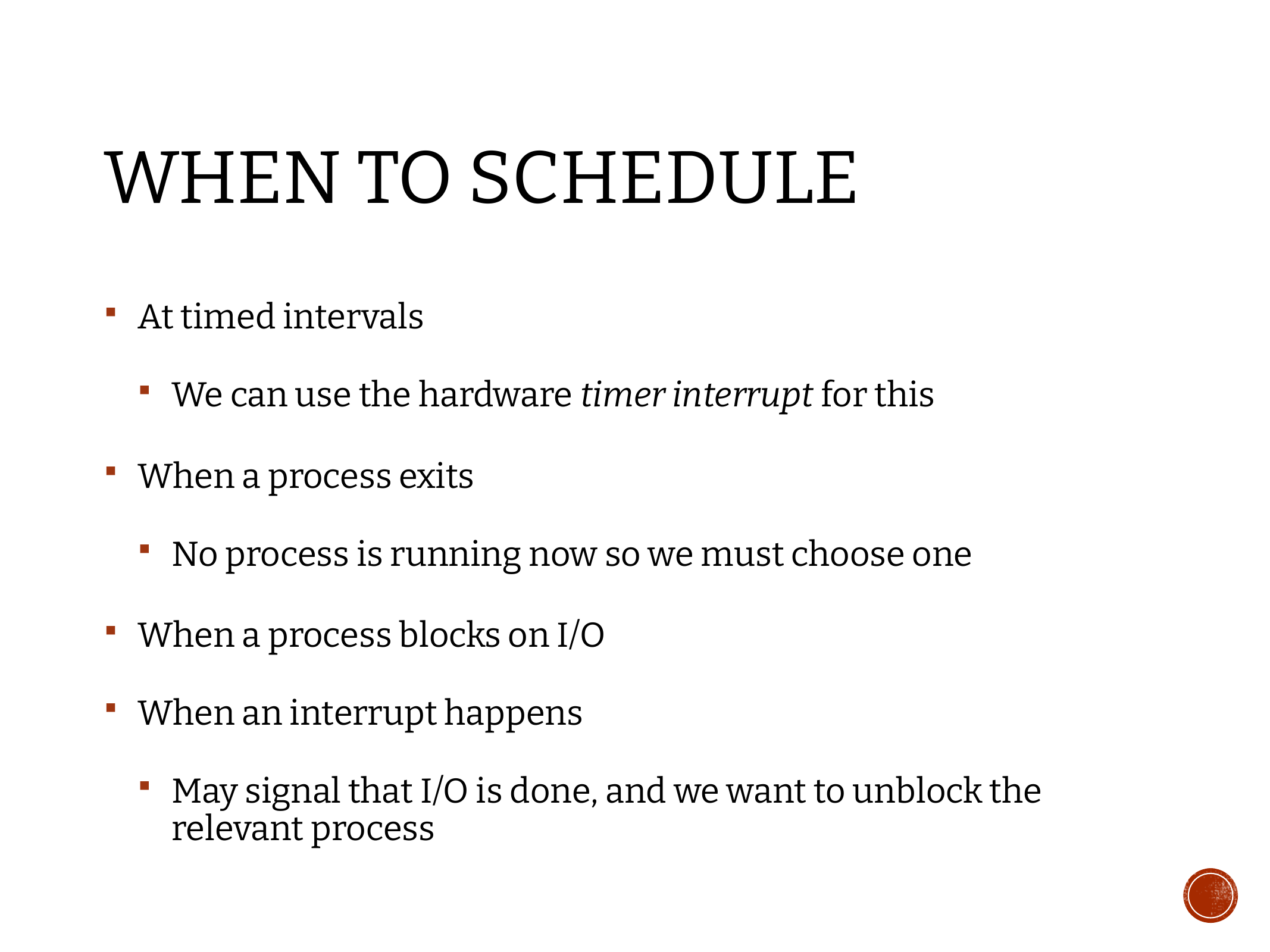

# When to Schedule
At timed intervals
We can use the hardware timer interrupt for this
When a process exits
No process is running now so we must choose one
When a process blocks on I/O
When an interrupt happens
May signal that I/O is done, and we want to unblock the relevant process